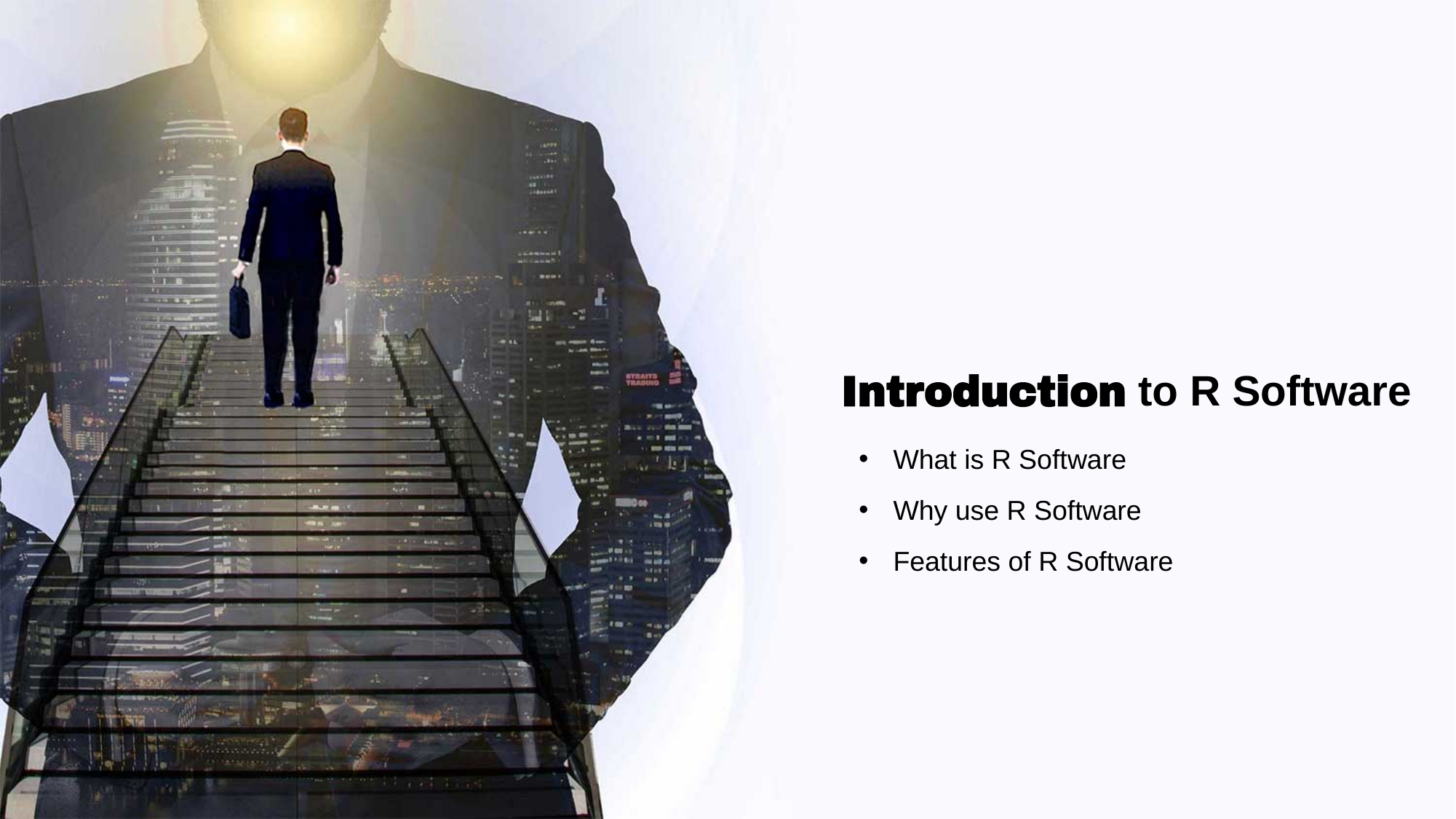

Introduction to R Software
What is R Software
Why use R Software
Features of R Software